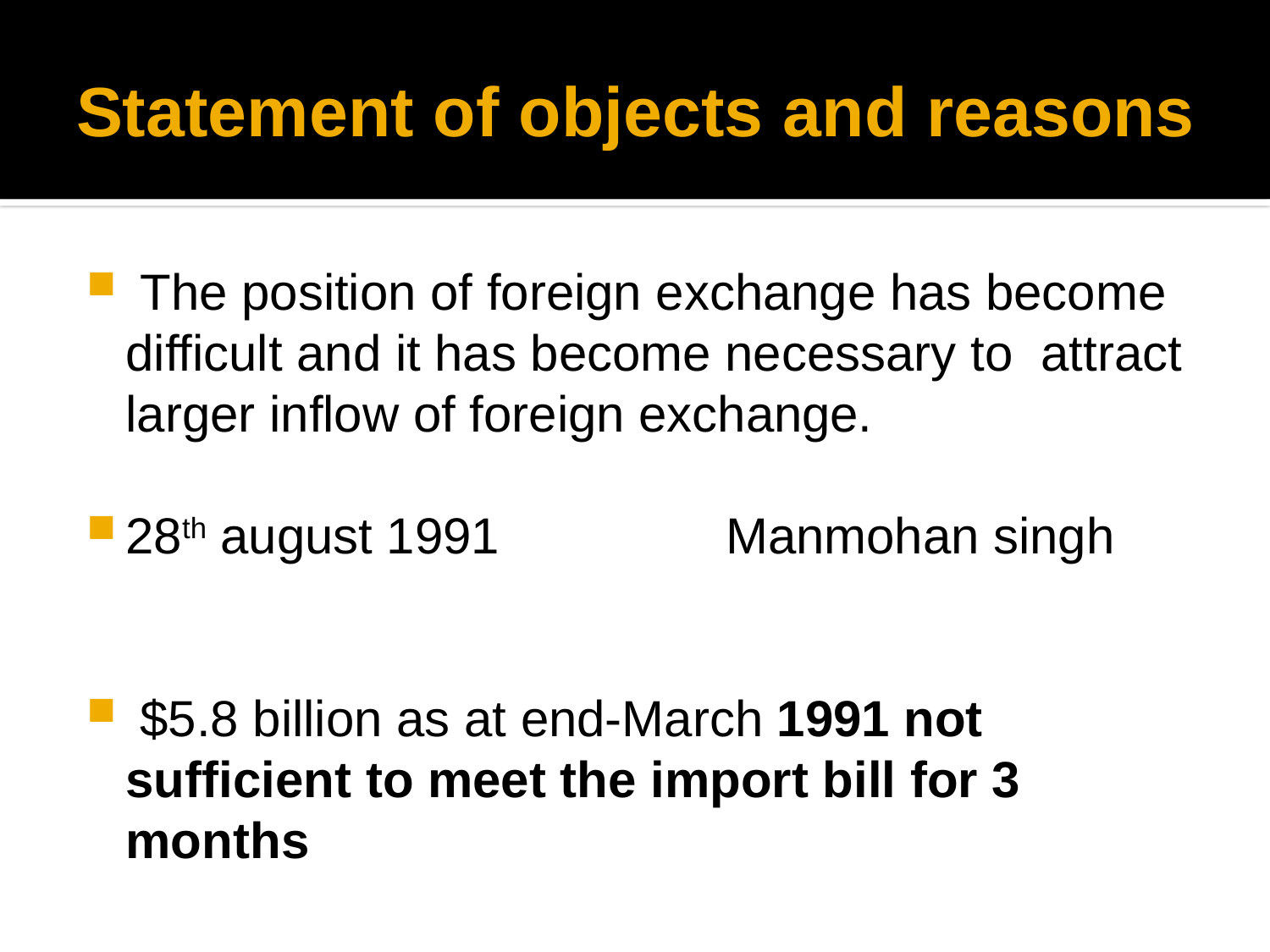

# Statement of objects and reasons
 The position of foreign exchange has become difficult and it has become necessary to  attract larger inflow of foreign exchange.

28th august 1991                Manmohan singh

 $5.8 billion as at end-March 1991 not sufficient to meet the import bill for 3 months